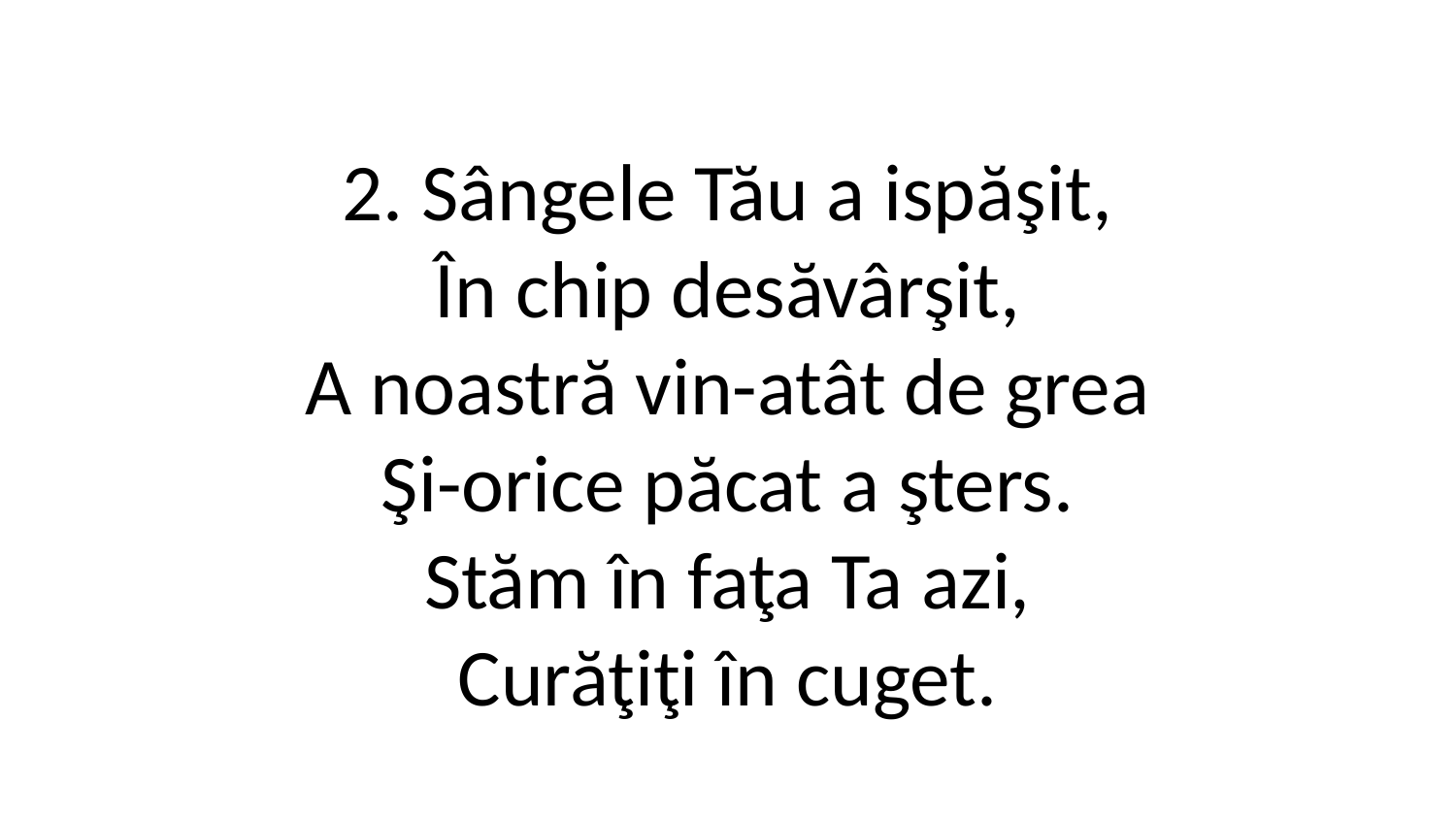

2. Sângele Tău a ispăşit,
În chip desăvârşit,
A noastră vin-atât de grea
Şi-orice păcat a şters.
Stăm în faţa Ta azi,
Curăţiţi în cuget.